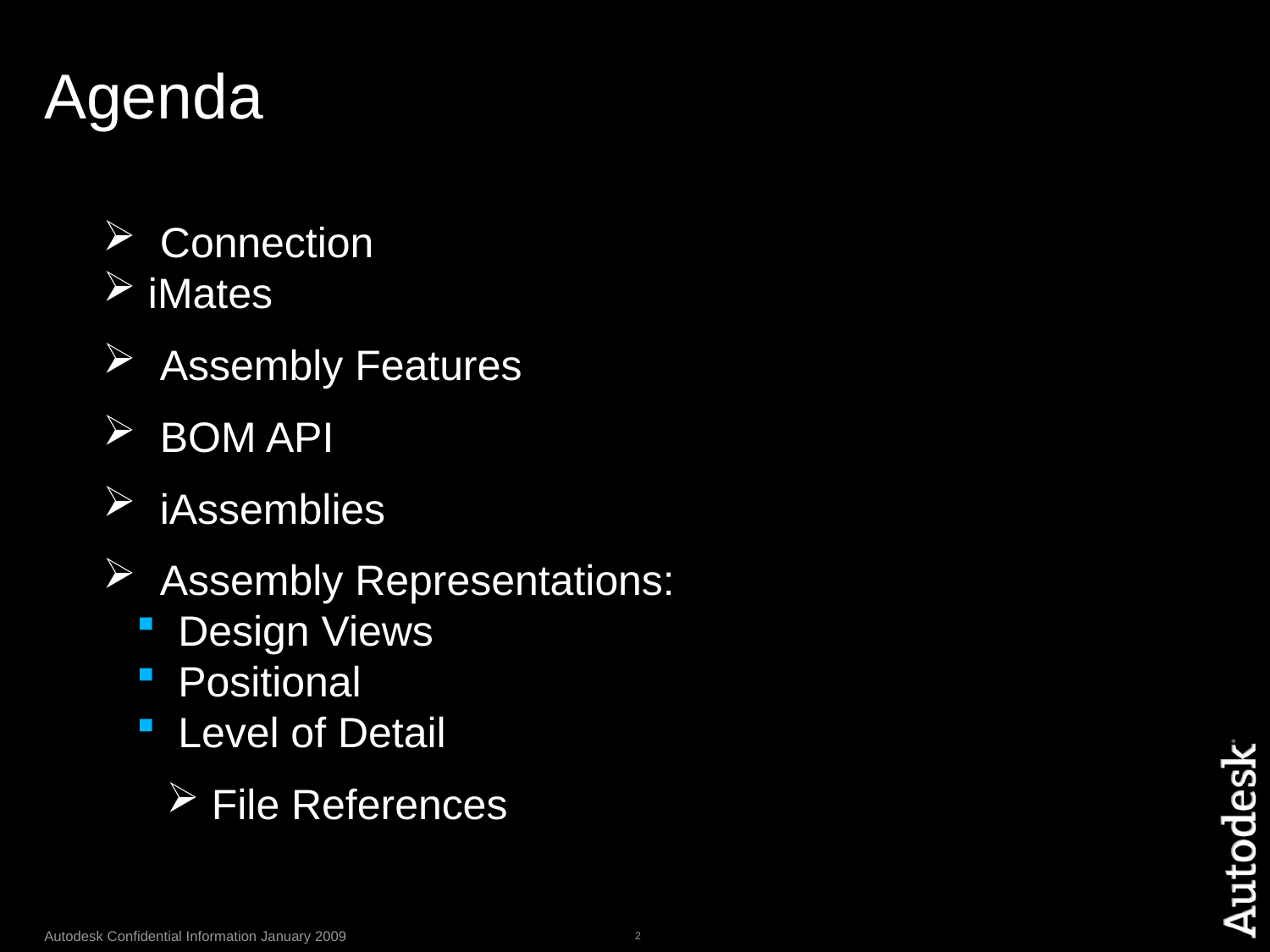

# Agenda
  Connection
 iMates

  Assembly Features

  BOM API

  iAssemblies

  Assembly Representations:
 Design Views
 Positional
 Level of Detail

 File References